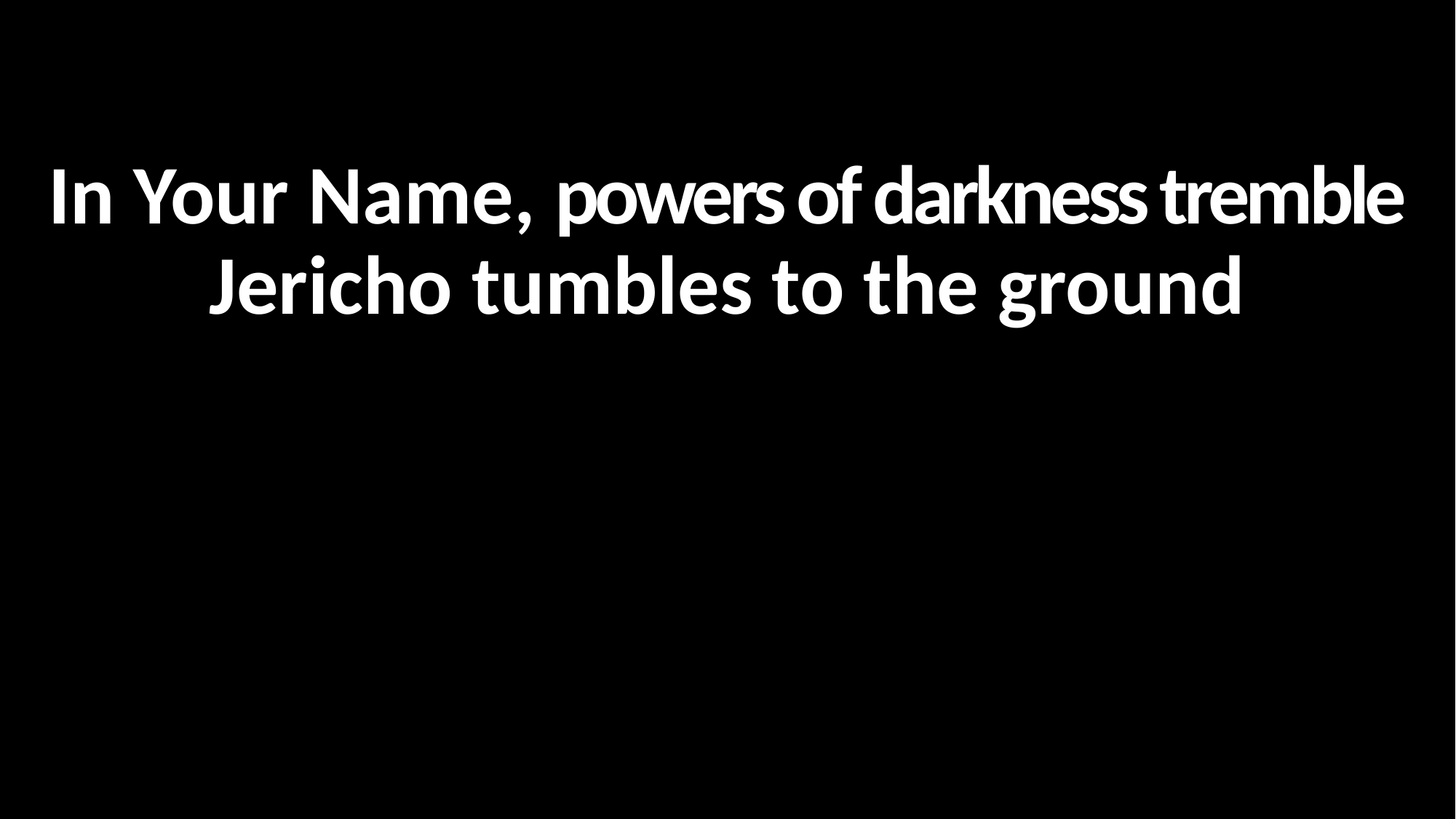

In Your Name, powers of darkness tremble
Jericho tumbles to the ground
#